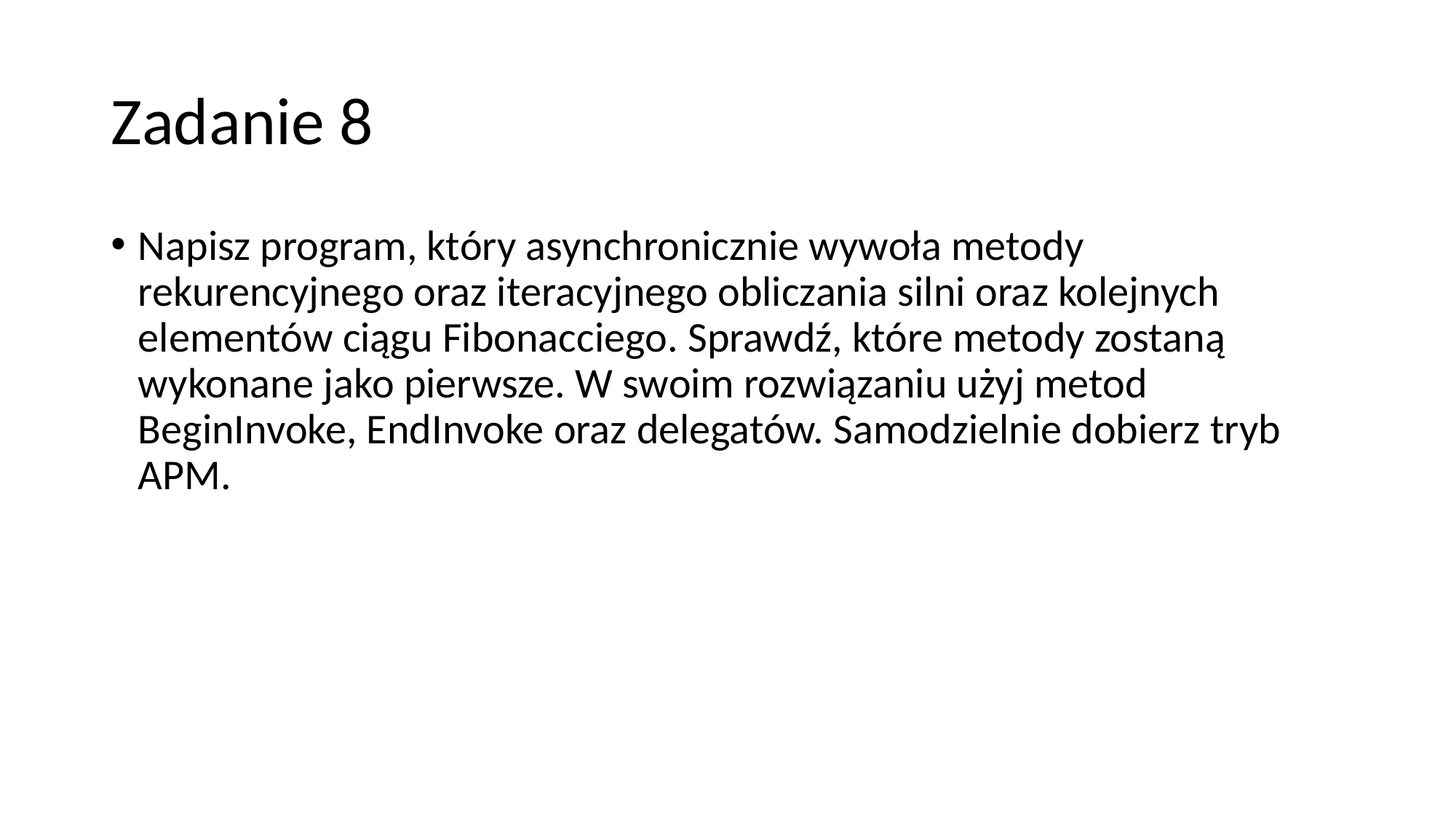

# Zadanie 8
Napisz program, który asynchronicznie wywoła metody rekurencyjnego oraz iteracyjnego obliczania silni oraz kolejnych elementów ciągu Fibonacciego. Sprawdź, które metody zostaną wykonane jako pierwsze. W swoim rozwiązaniu użyj metod BeginInvoke, EndInvoke oraz delegatów. Samodzielnie dobierz tryb APM.